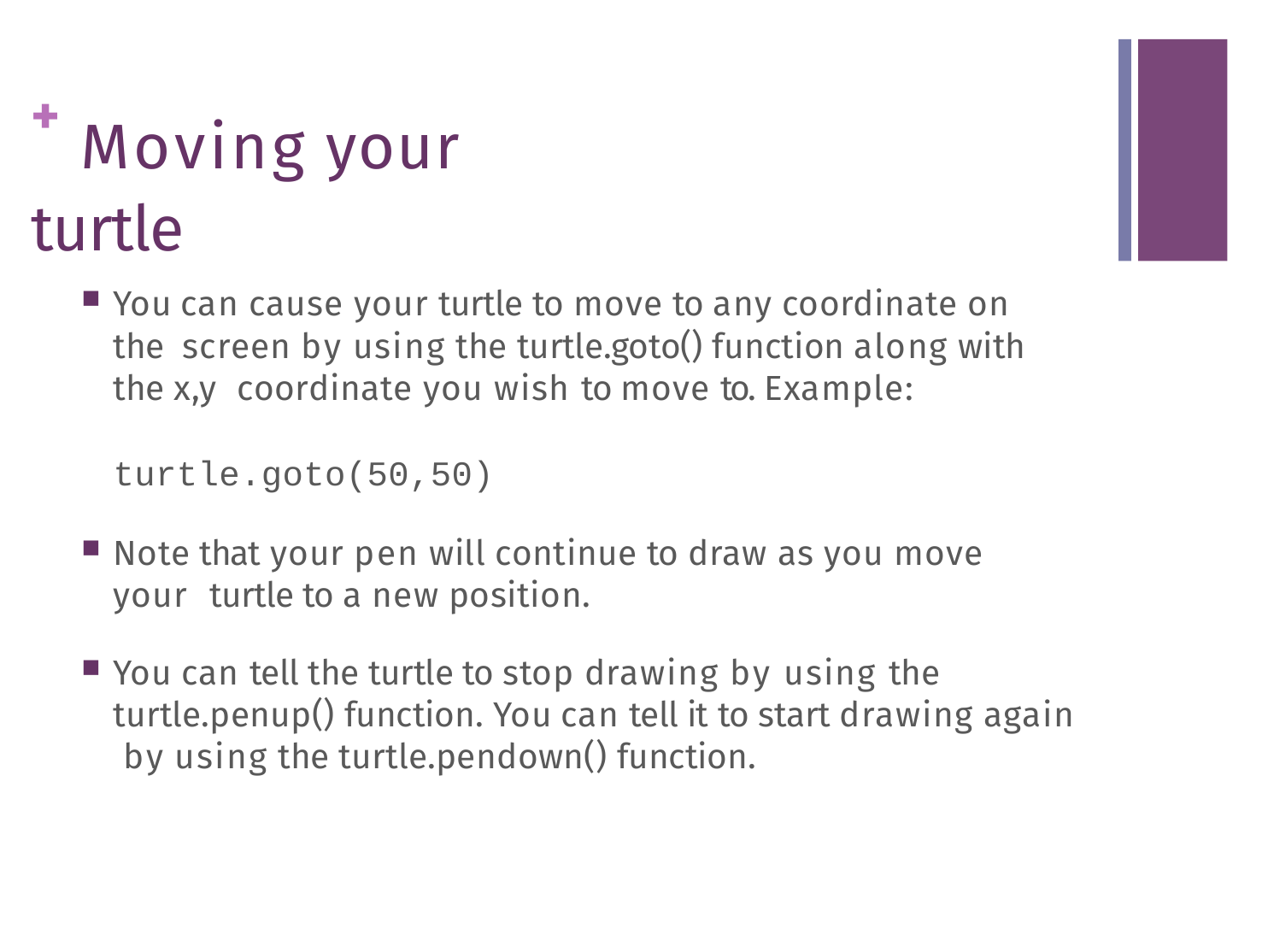

# + Moving your turtle
You can cause your turtle to move to any coordinate on the  screen by using the turtle.goto() function along with the x,y  coordinate you wish to move to. Example:

turtle.goto(50,50)

Note that your pen will continue to draw as you move your  turtle to a new position.
You can tell the turtle to stop drawing by using the  turtle.penup() function. You can tell it to start drawing again  by using the turtle.pendown() function.